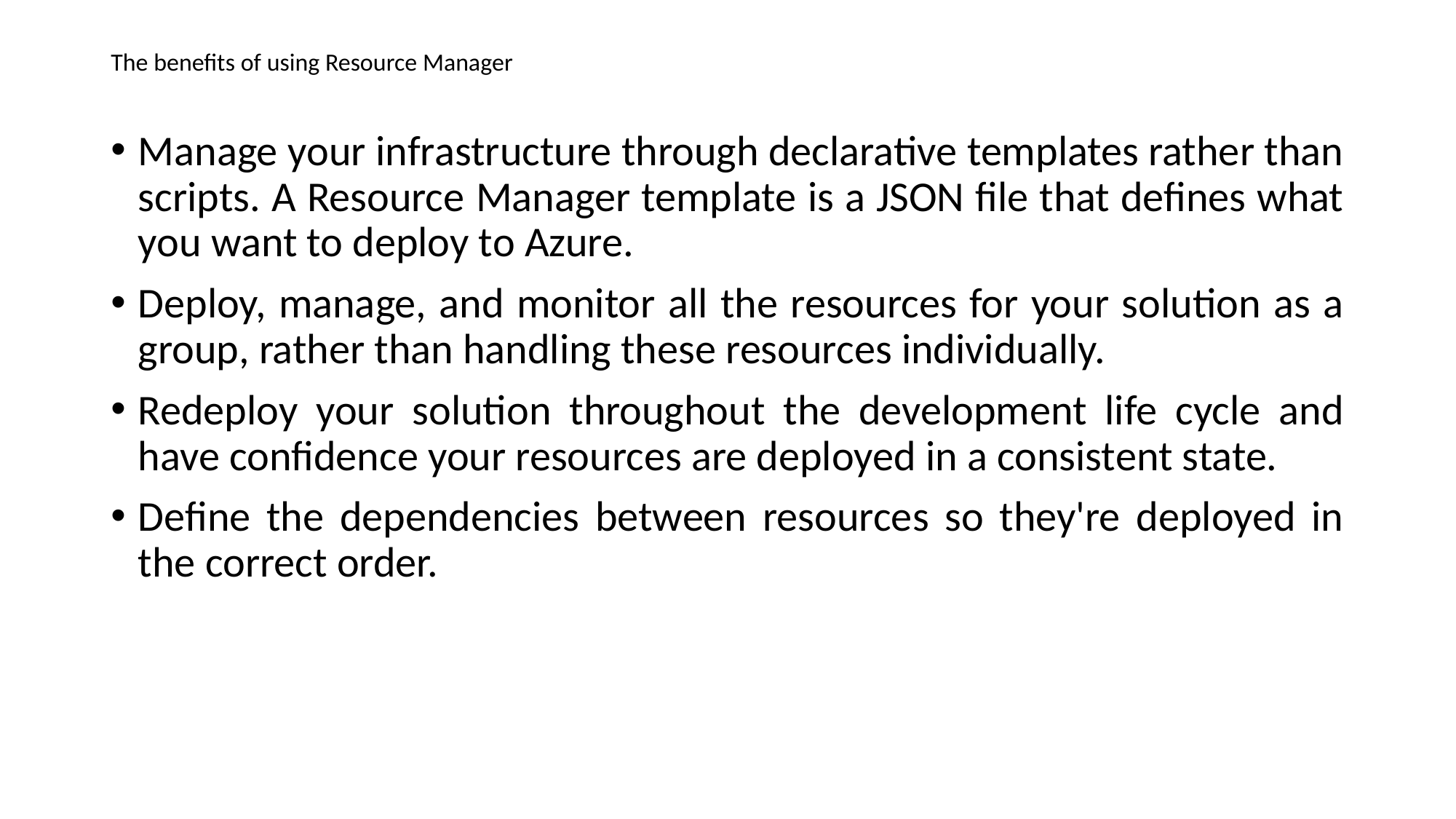

# The benefits of using Resource Manager
Manage your infrastructure through declarative templates rather than scripts. A Resource Manager template is a JSON file that defines what you want to deploy to Azure.
Deploy, manage, and monitor all the resources for your solution as a group, rather than handling these resources individually.
Redeploy your solution throughout the development life cycle and have confidence your resources are deployed in a consistent state.
Define the dependencies between resources so they're deployed in the correct order.